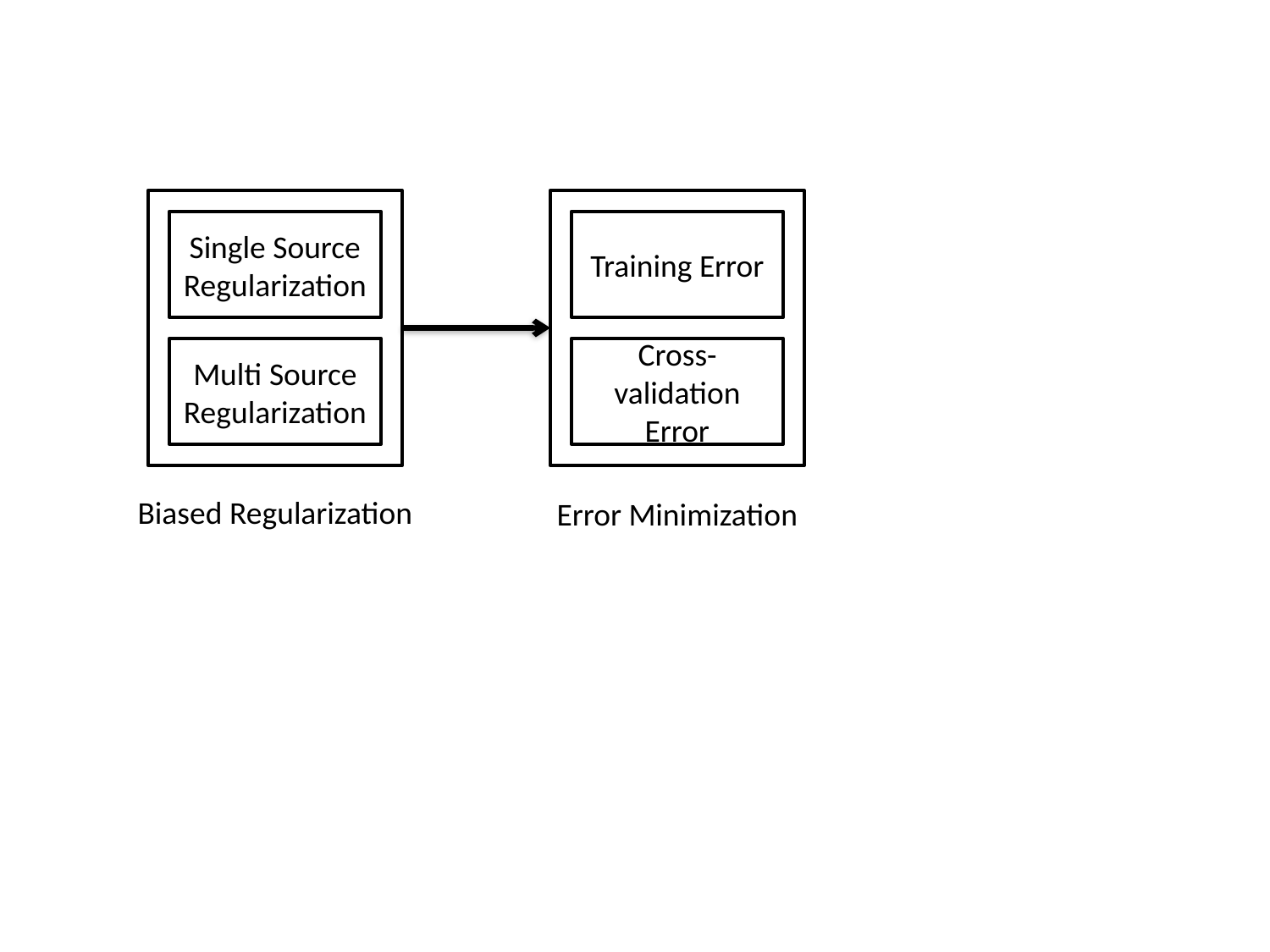

Single Source
Regularization
Training Error
Multi Source
Regularization
Cross-validation Error
Biased Regularization
Error Minimization